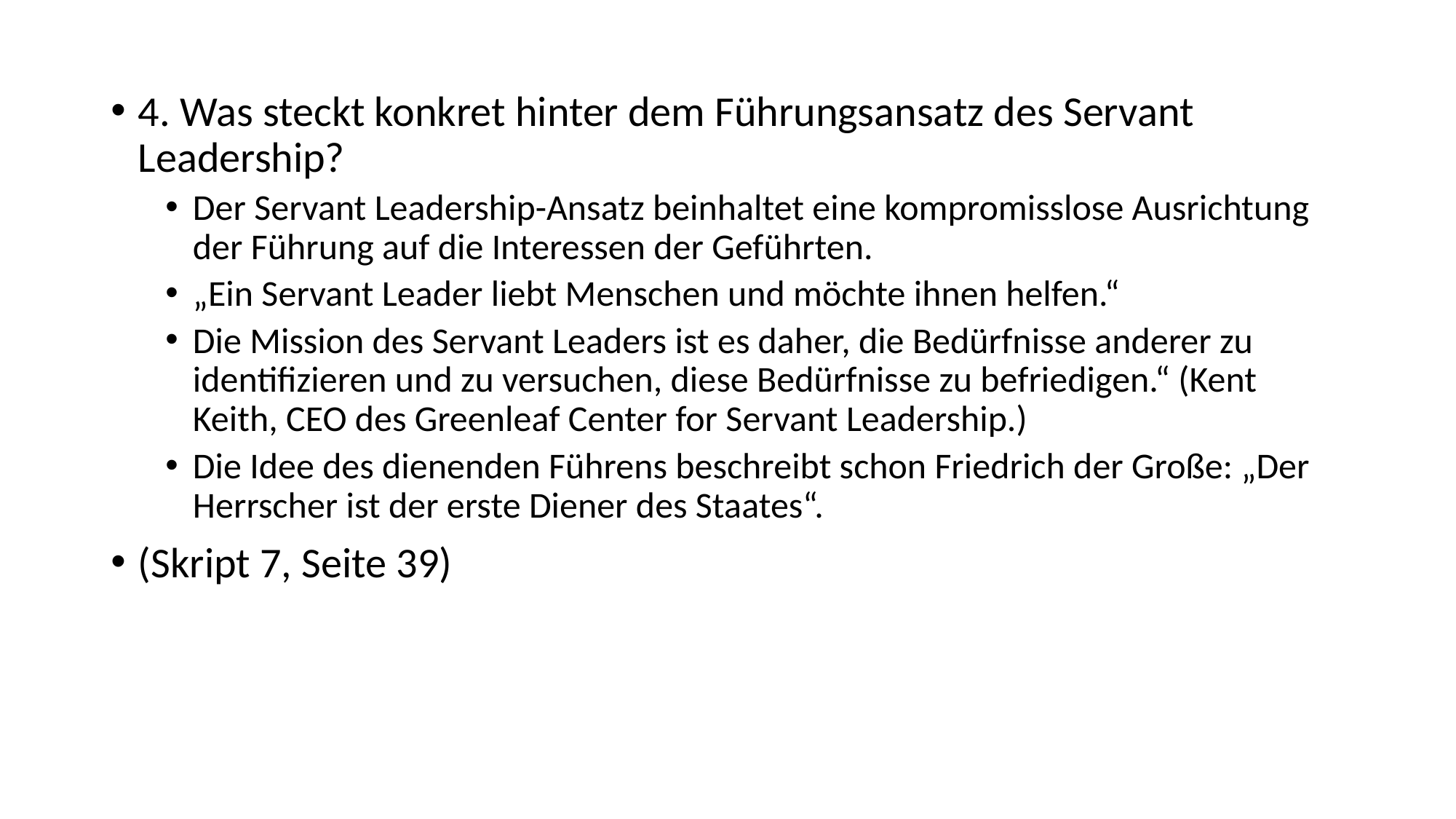

4. Was steckt konkret hinter dem Führungsansatz des Servant Leadership?
Der Servant Leadership-Ansatz beinhaltet eine kompromisslose Ausrichtung der Führung auf die Interessen der Geführten.
„Ein Servant Leader liebt Menschen und möchte ihnen helfen.“
Die Mission des Servant Leaders ist es daher, die Bedürfnisse anderer zu identifizieren und zu versuchen, diese Bedürfnisse zu befriedigen.“ (Kent Keith, CEO des Greenleaf Center for Servant Leadership.)
Die Idee des dienenden Führens beschreibt schon Friedrich der Große: „Der Herrscher ist der erste Diener des Staates“.
(Skript 7, Seite 39)